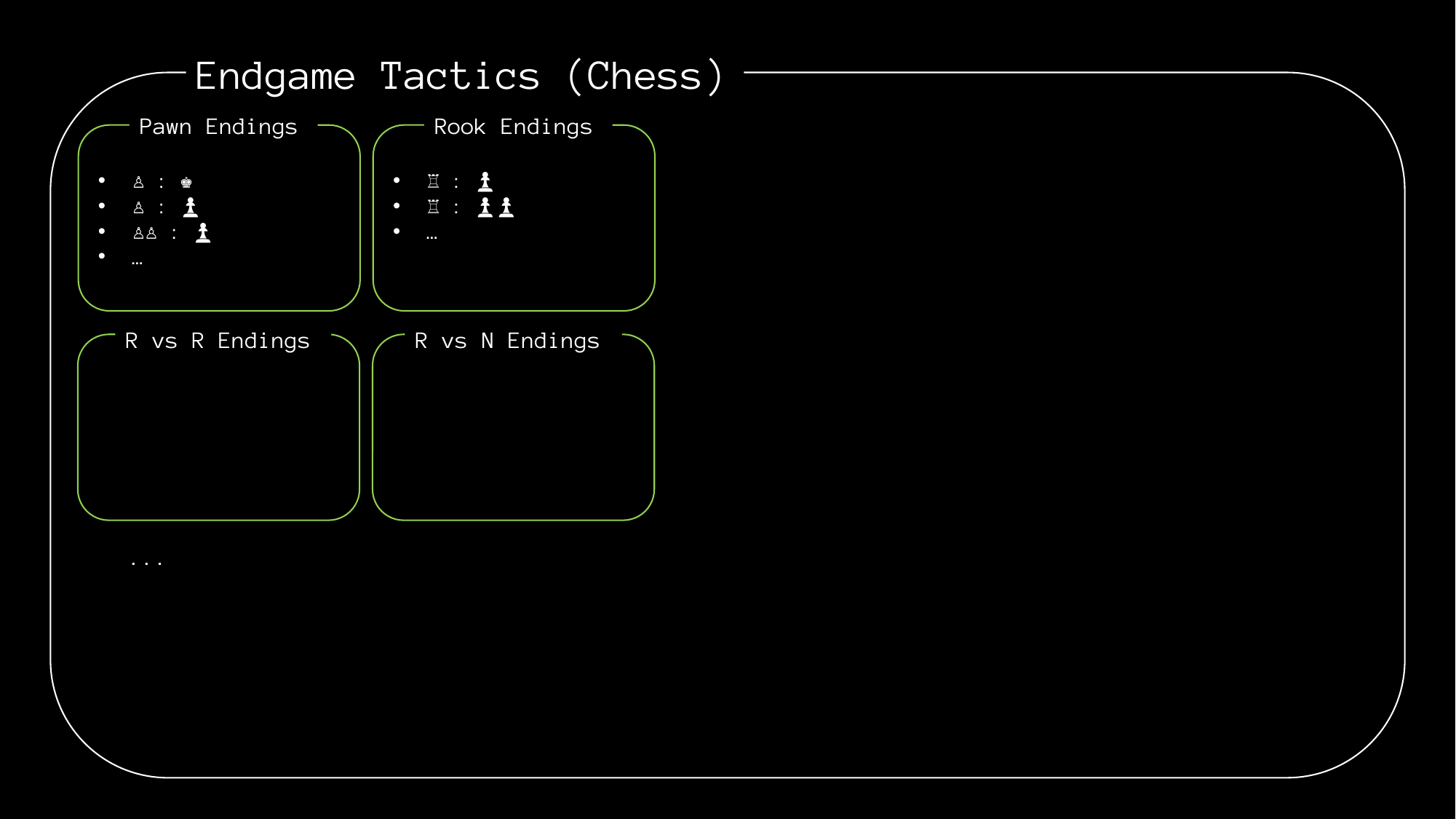

Endgame Tactics (Chess)

Pawn Endings
Rook Endings
♙ : ♚
♙ : ♟
♙♙ : ♟
…
♖ : ♟
♖ : ♟♟
…

R vs R Endings
R vs N Endings

...